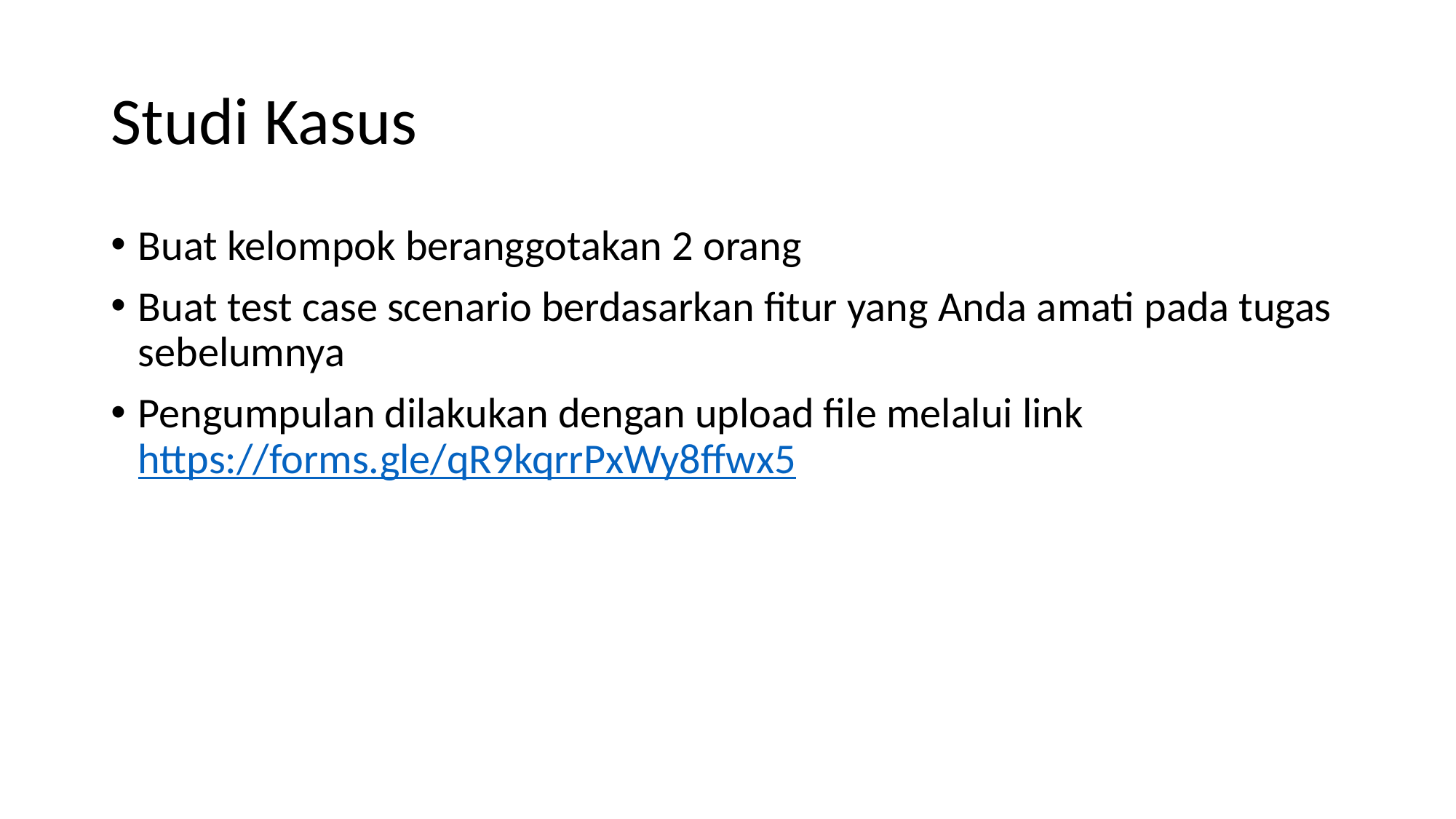

# Studi Kasus
Buat kelompok beranggotakan 2 orang
Buat test case scenario berdasarkan fitur yang Anda amati pada tugas sebelumnya
Pengumpulan dilakukan dengan upload file melalui link https://forms.gle/qR9kqrrPxWy8ffwx5